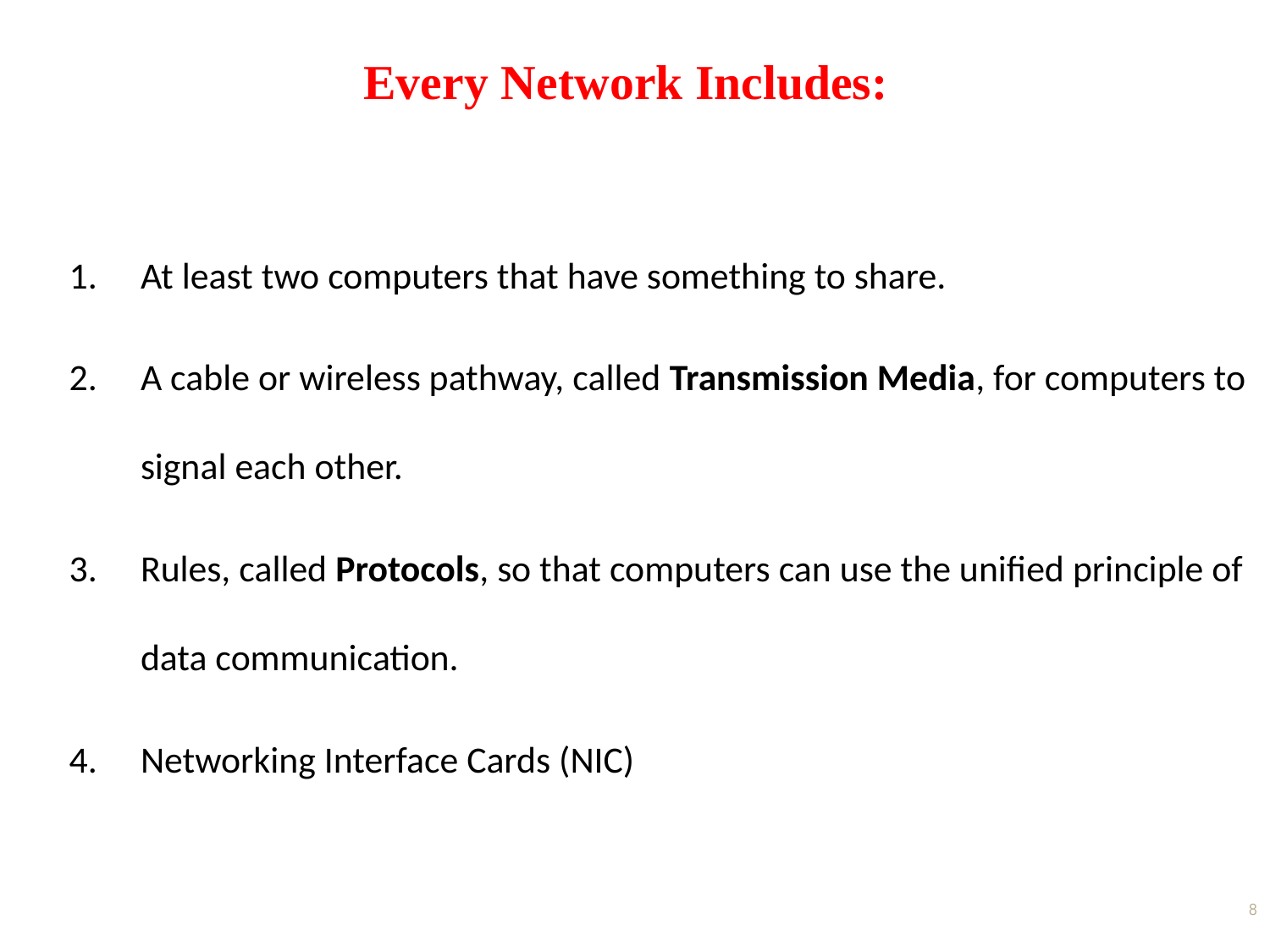

# Every Network Includes:
At least two computers that have something to share.
A cable or wireless pathway, called Transmission Media, for computers to signal each other.
Rules, called Protocols, so that computers can use the unified principle of data communication.
Networking Interface Cards (NIC)

8